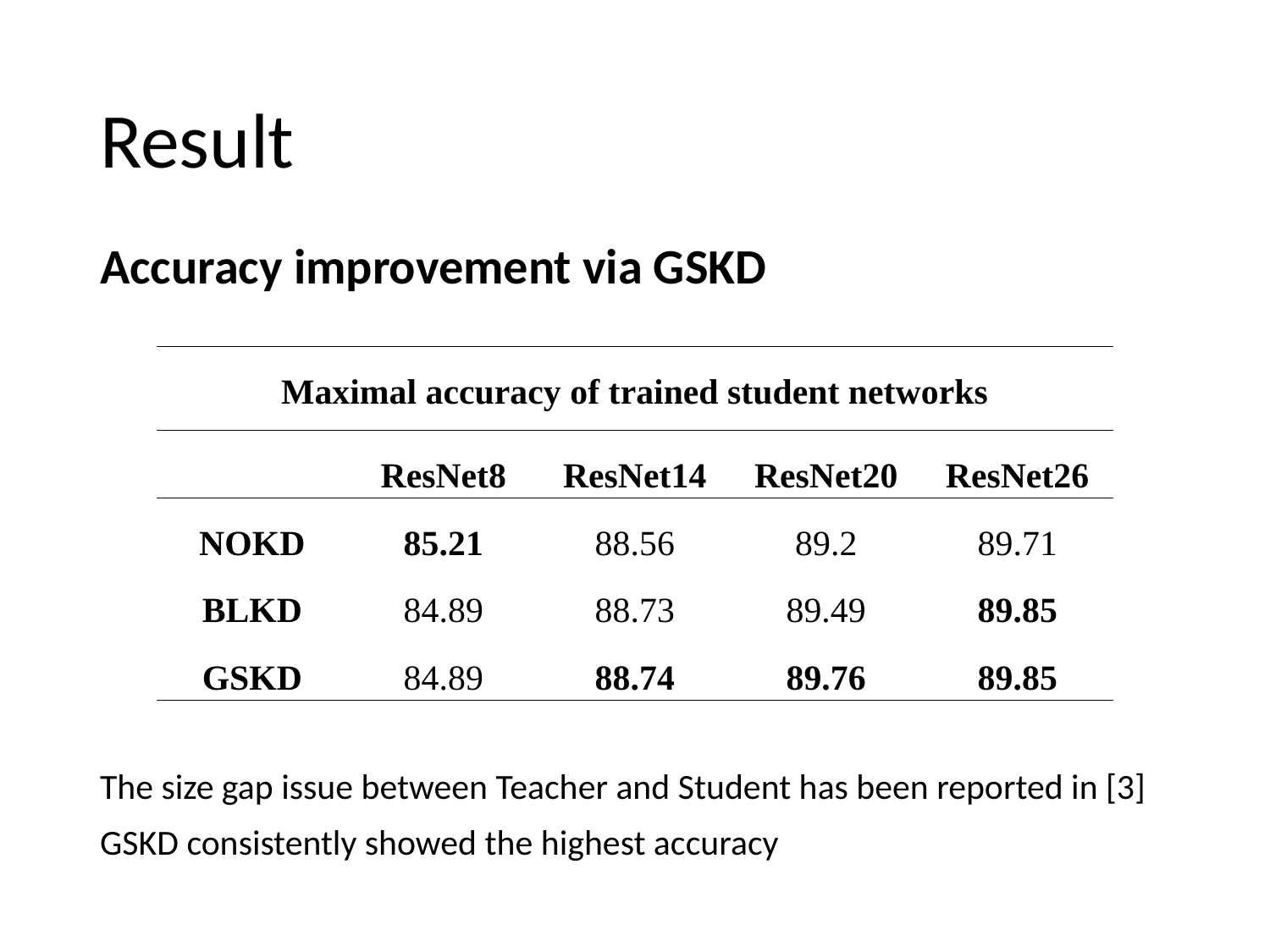

# Result
Accuracy improvement via GSKD
| Maximal accuracy of trained student networks |  |  |  |  |
| --- | --- | --- | --- | --- |
|  | ResNet8 | ResNet14 | ResNet20 | ResNet26 |
| NOKD | 85.21 | 88.56 | 89.2 | 89.71 |
| BLKD | 84.89 | 88.73 | 89.49 | 89.85 |
| GSKD | 84.89 | 88.74 | 89.76 | 89.85 |
The size gap issue between Teacher and Student has been reported in [3]
GSKD consistently showed the highest accuracy